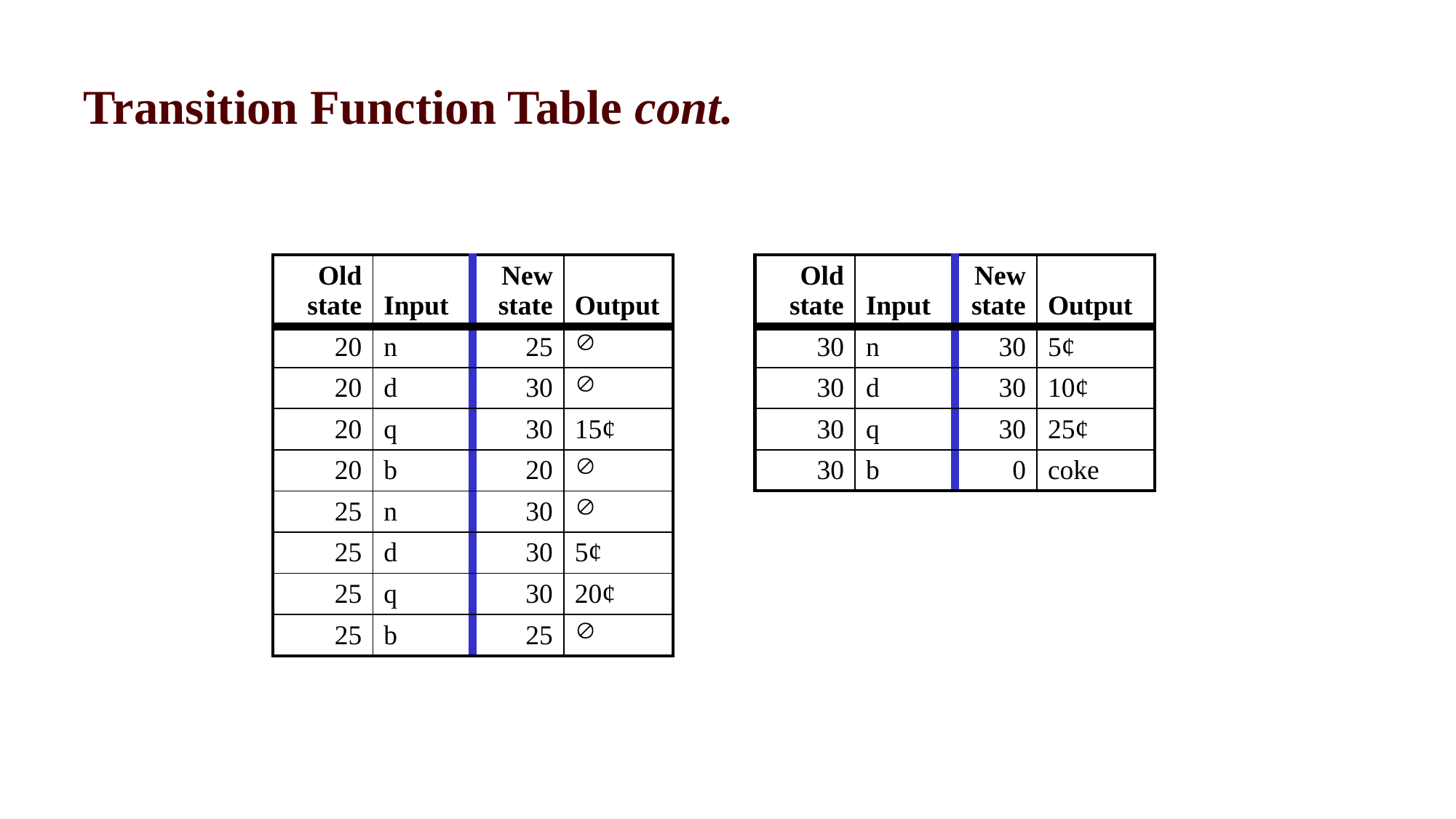

# Transition Function Table cont.
| Old state | Input | New state | Output |
| --- | --- | --- | --- |
| 20 | n | 25 | ∅ |
| 20 | d | 30 | ∅ |
| 20 | q | 30 | 15¢ |
| 20 | b | 20 | ∅ |
| 25 | n | 30 | ∅ |
| 25 | d | 30 | 5¢ |
| 25 | q | 30 | 20¢ |
| 25 | b | 25 | ∅ |
| Old state | Input | New state | Output |
| --- | --- | --- | --- |
| 30 | n | 30 | 5¢ |
| 30 | d | 30 | 10¢ |
| 30 | q | 30 | 25¢ |
| 30 | b | 0 | coke |